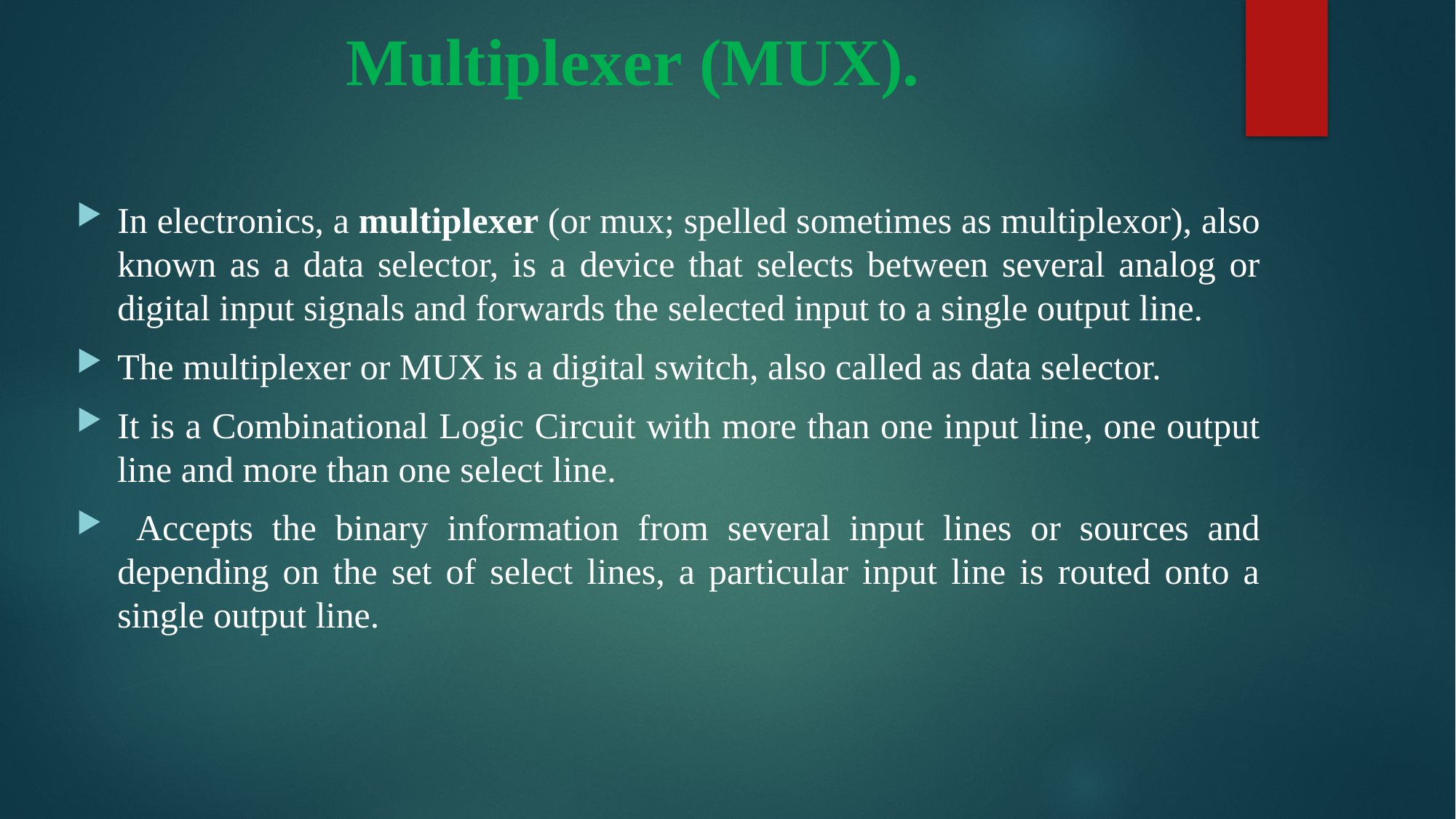

# Multiplexer (MUX).
In electronics, a multiplexer (or mux; spelled sometimes as multiplexor), also known as a data selector, is a device that selects between several analog or digital input signals and forwards the selected input to a single output line.
The multiplexer or MUX is a digital switch, also called as data selector.
It is a Combinational Logic Circuit with more than one input line, one output line and more than one select line.
 Accepts the binary information from several input lines or sources and depending on the set of select lines, a particular input line is routed onto a single output line.